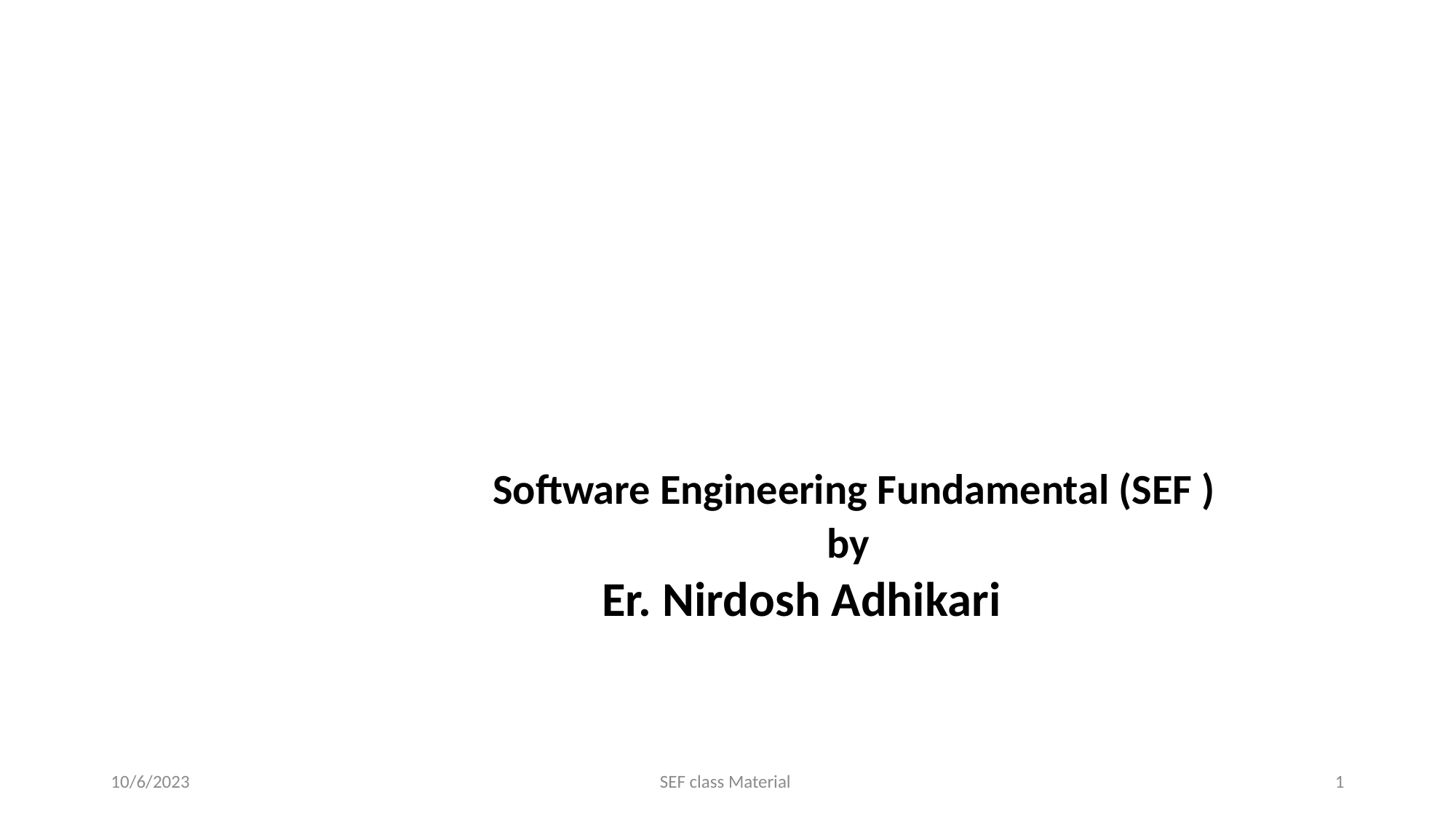

Software Engineering Fundamental (SEF )
		            by
	Er. Nirdosh Adhikari
10/6/2023
SEF class Material
1